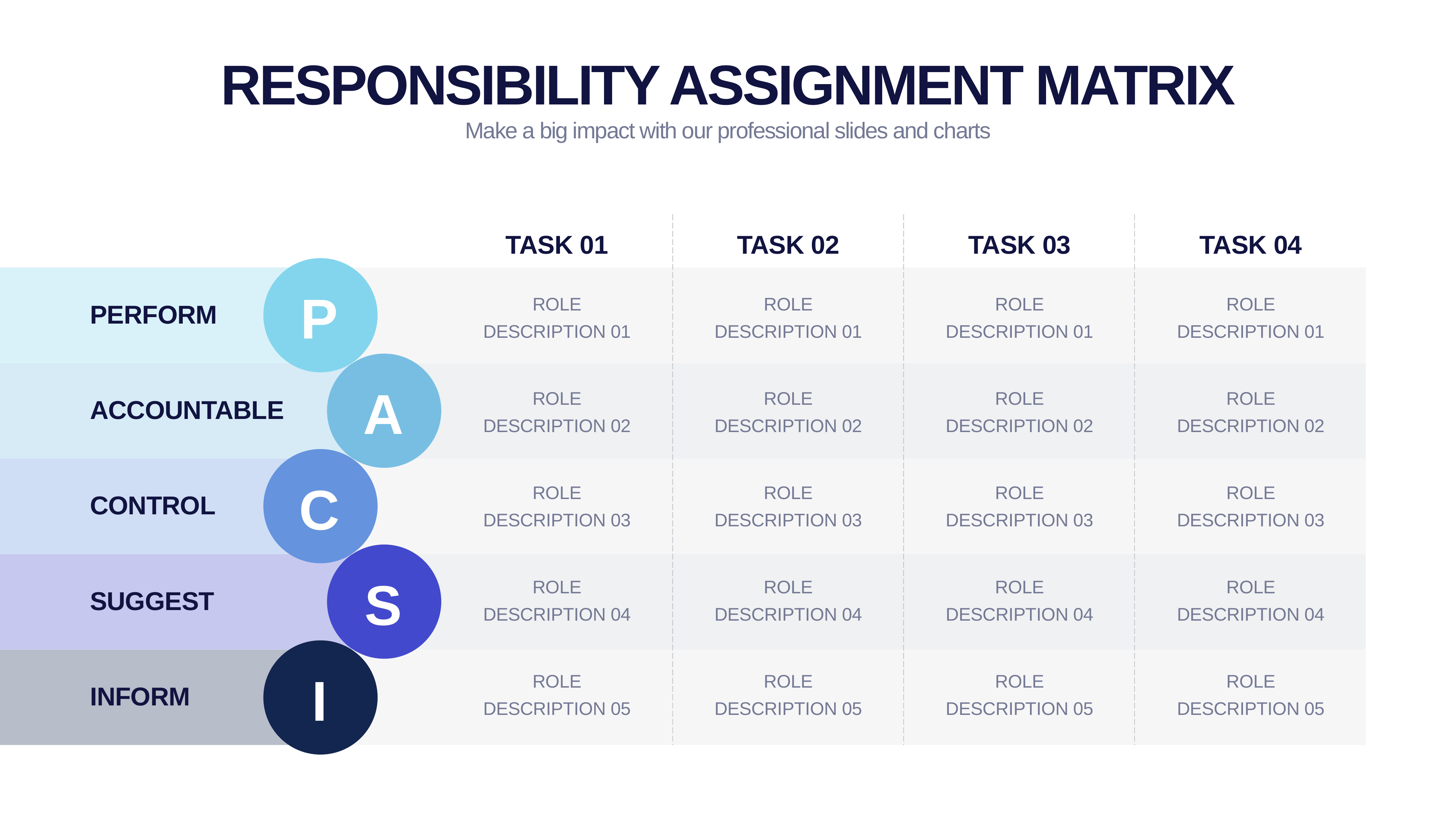

RESPONSIBILITY ASSIGNMENT MATRIX
Make a big impact with our professional slides and charts

TASK 01
TASK 02
TASK 03
TASK 04

P
ROLE DESCRIPTION 01
ROLE DESCRIPTION 01
ROLE DESCRIPTION 01
ROLE DESCRIPTION 01
PERFORM

A
ROLE DESCRIPTION 02
ROLE DESCRIPTION 02
ROLE DESCRIPTION 02
ROLE DESCRIPTION 02
ACCOUNTABLE

C
ROLE DESCRIPTION 03
ROLE DESCRIPTION 03
ROLE DESCRIPTION 03
ROLE DESCRIPTION 03
CONTROL

S
ROLE DESCRIPTION 04
ROLE DESCRIPTION 04
ROLE DESCRIPTION 04
ROLE DESCRIPTION 04
SUGGEST

I
ROLE DESCRIPTION 05
ROLE DESCRIPTION 05
ROLE DESCRIPTION 05
ROLE DESCRIPTION 05
INFORM